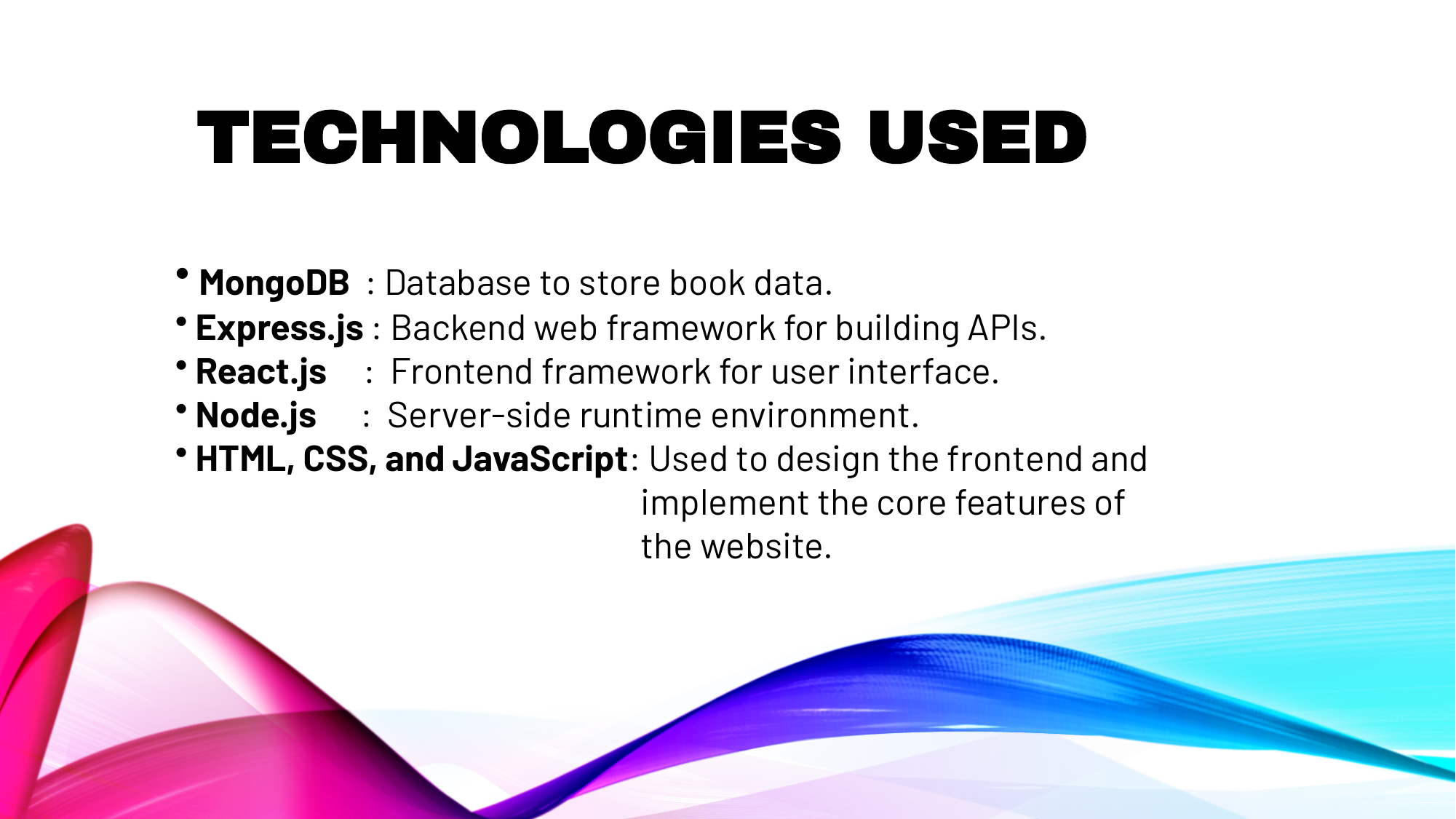

# TECHNOLOGIES USED
 MongoDB  : Database to store book data.
 Express.js : Backend web framework for building APIs.
 React.js     :  Frontend framework for user interface.
 Node.js      :  Server-side runtime environment.
 HTML, CSS, and JavaScript: Used to design the frontend and
                                                                implement the core features of
                                                                the website.